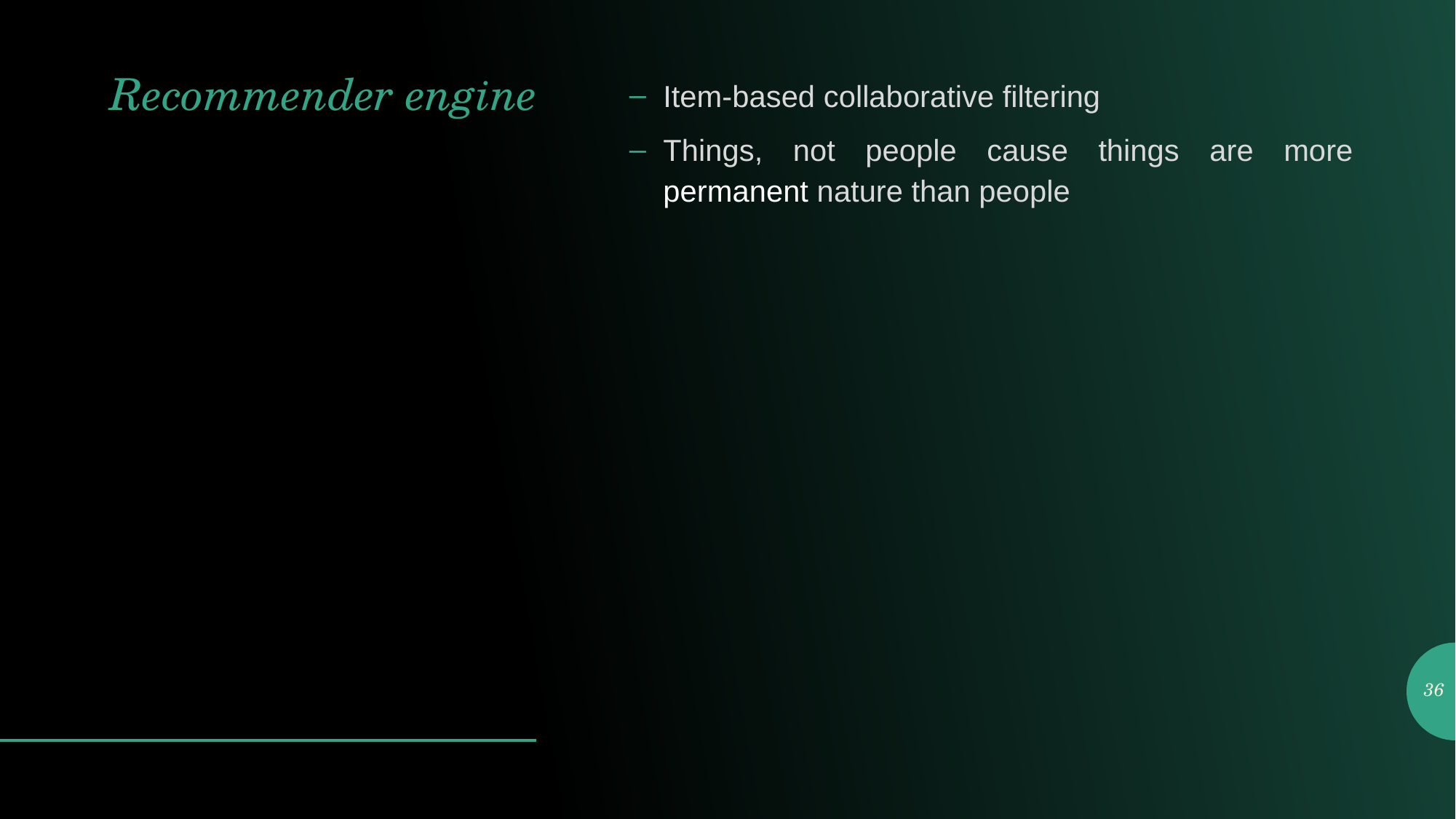

# Recommender engine
Item-based collaborative filtering
Things, not people cause things are more permanent nature than people
36